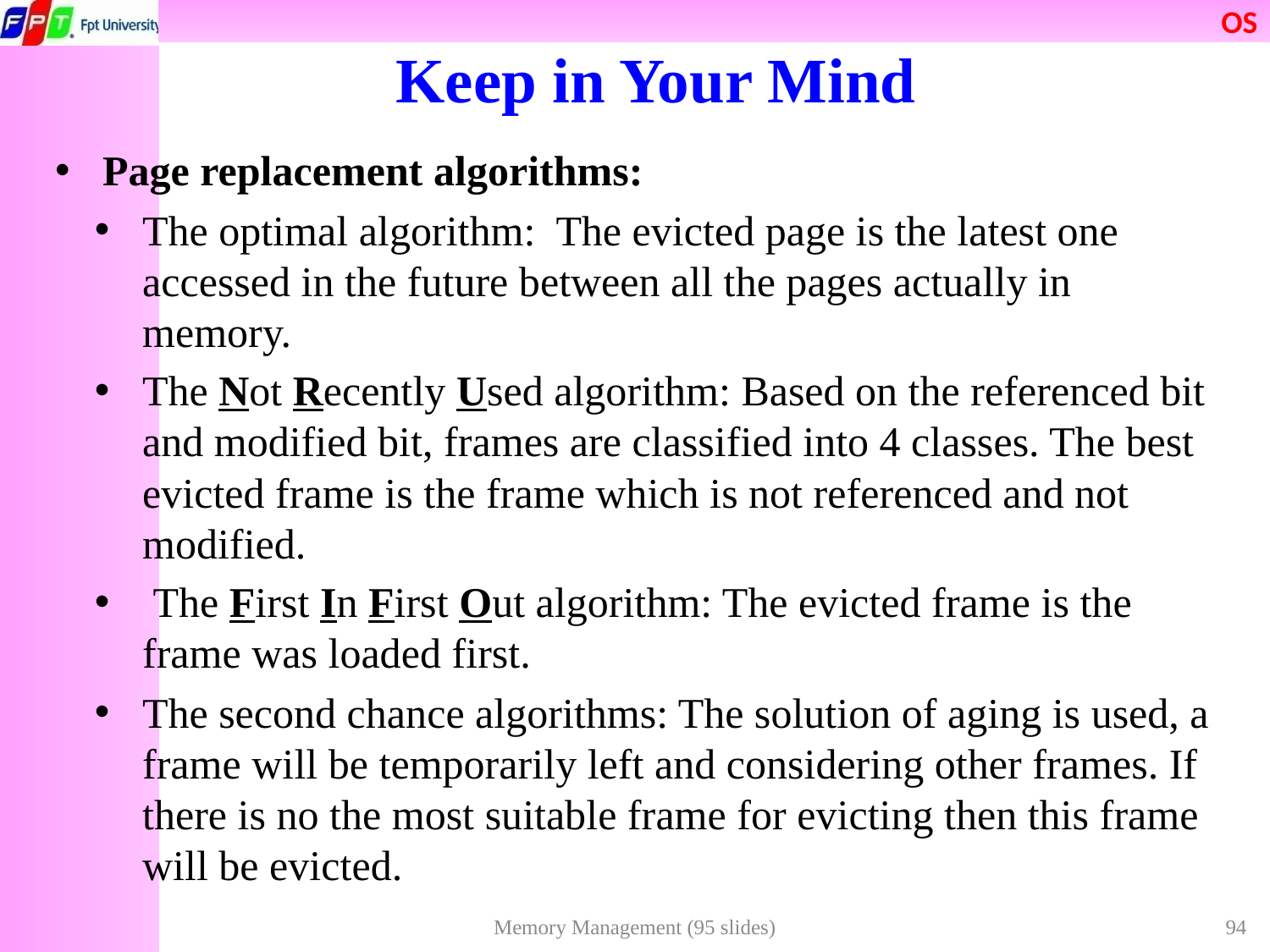

# Keep in Your Mind
Page replacement algorithms:
The optimal algorithm:  The evicted page is the latest one accessed in the future between all the pages actually in memory.
The Not Recently Used algorithm: Based on the referenced bit and modified bit, frames are classified into 4 classes. The best evicted frame is the frame which is not referenced and not modified.
 The First In First Out algorithm: The evicted frame is the frame was loaded first.
The second chance algorithms: The solution of aging is used, a frame will be temporarily left and considering other frames. If there is no the most suitable frame for evicting then this frame will be evicted.
Memory Management (95 slides)
94